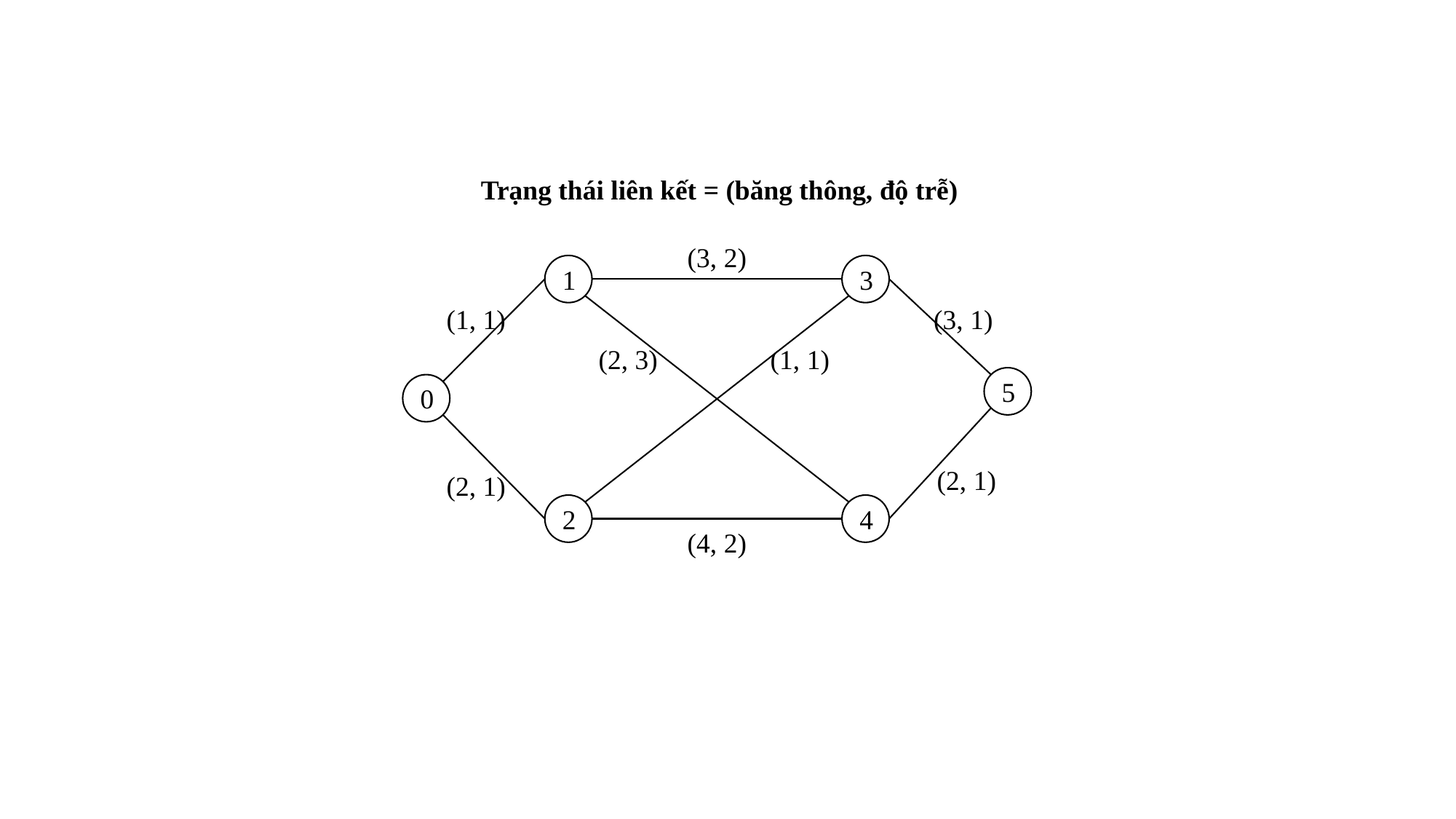

Trạng thái liên kết = (băng thông, độ trễ)
(3, 2)
1
3
(1, 1)
(3, 1)
(2, 3)
(1, 1)
5
0
(2, 1)
(2, 1)
2
4
(4, 2)